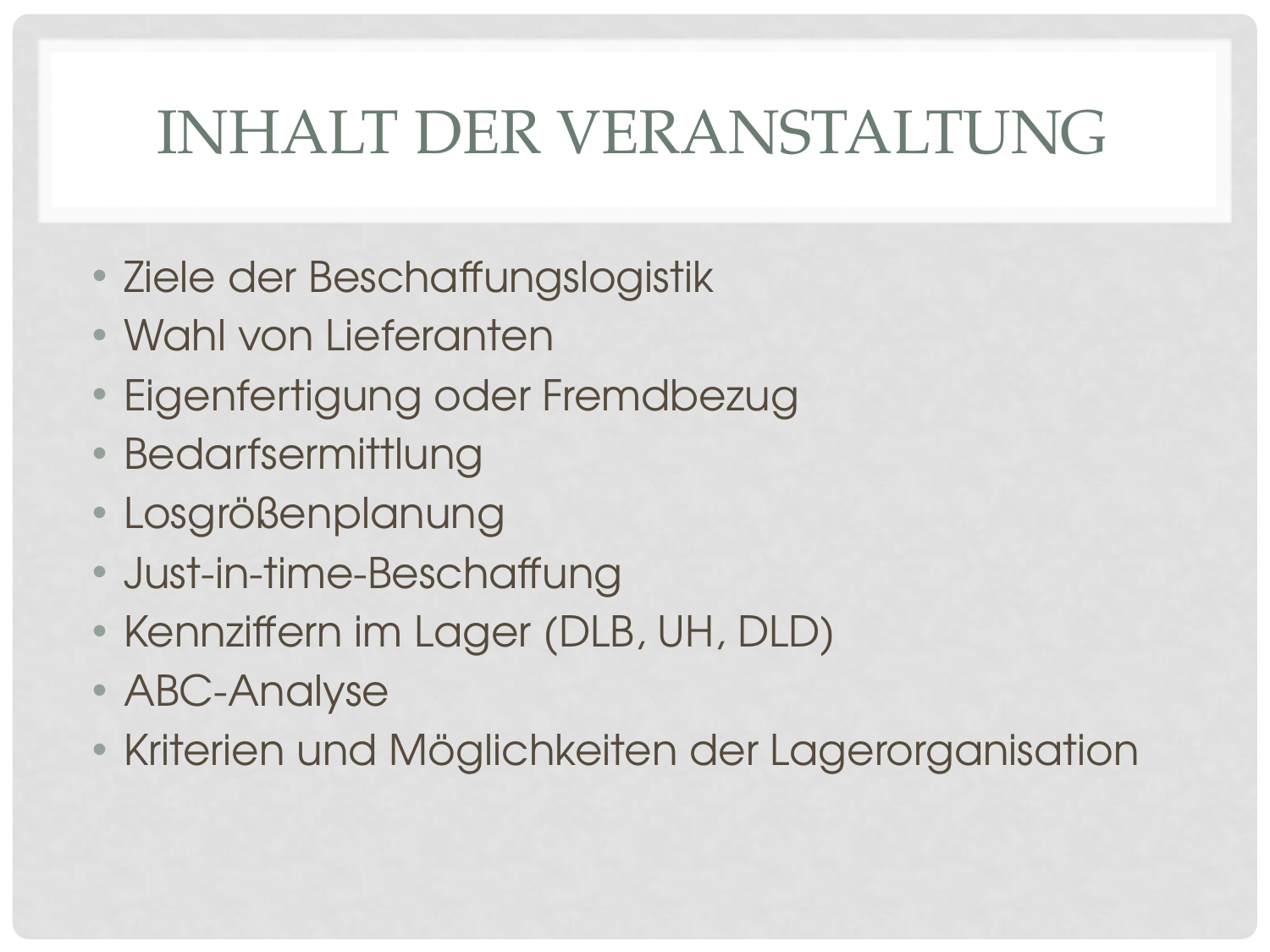

# Inhalt der Veranstaltung
Ziele der Beschaffungslogistik
Wahl von Lieferanten
Eigenfertigung oder Fremdbezug
Bedarfsermittlung
Losgrößenplanung
Just-in-time-Beschaffung
Kennziffern im Lager (DLB, UH, DLD)
ABC-Analyse
Kriterien und Möglichkeiten der Lagerorganisation